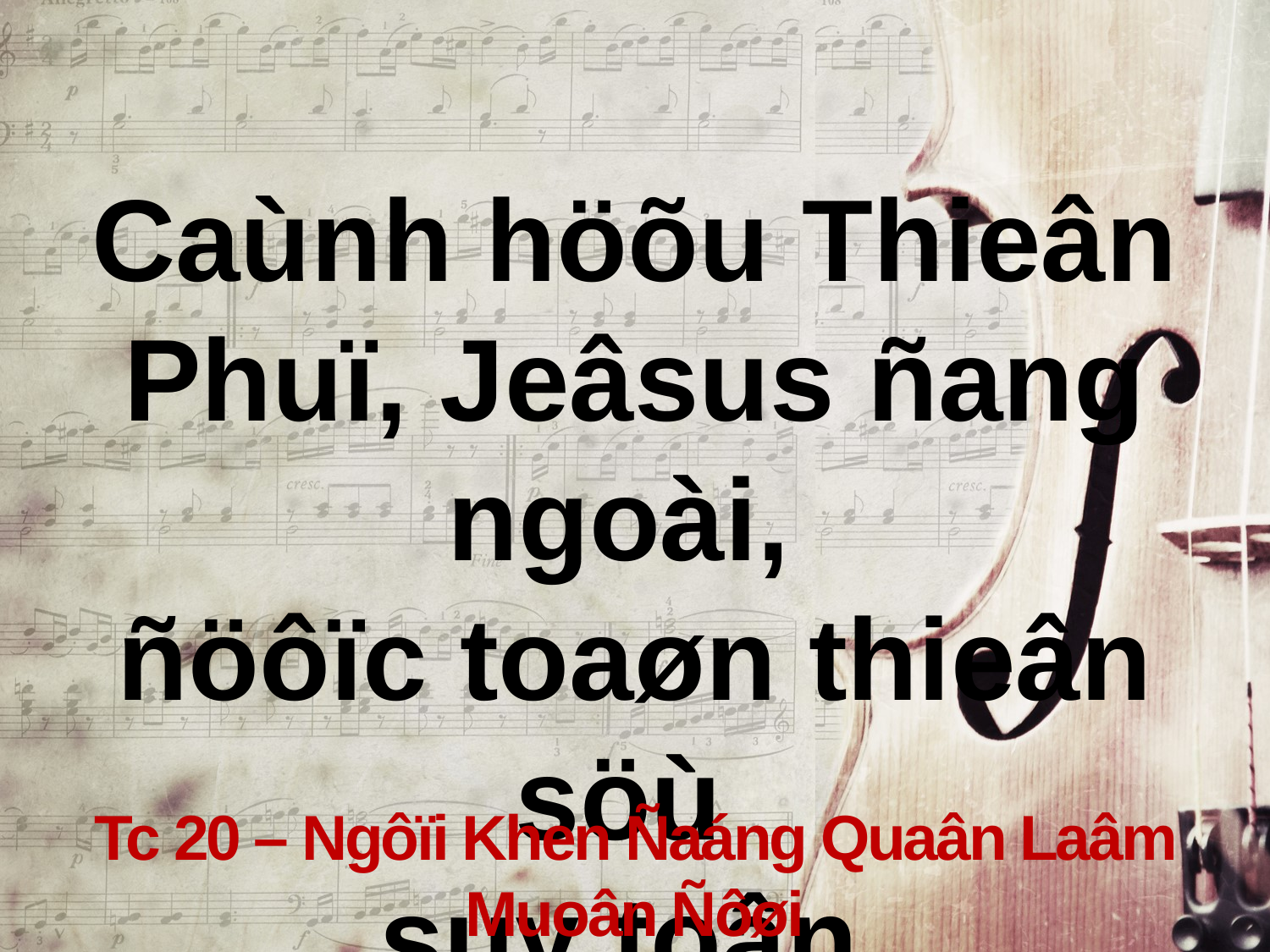

Caùnh höõu Thieân Phuï, Jeâsus ñang ngoài,
ñöôïc toaøn thieân söù
suy toân.
Tc 20 – Ngôïi Khen Ñaáng Quaân Laâm Muoân Ñôøi